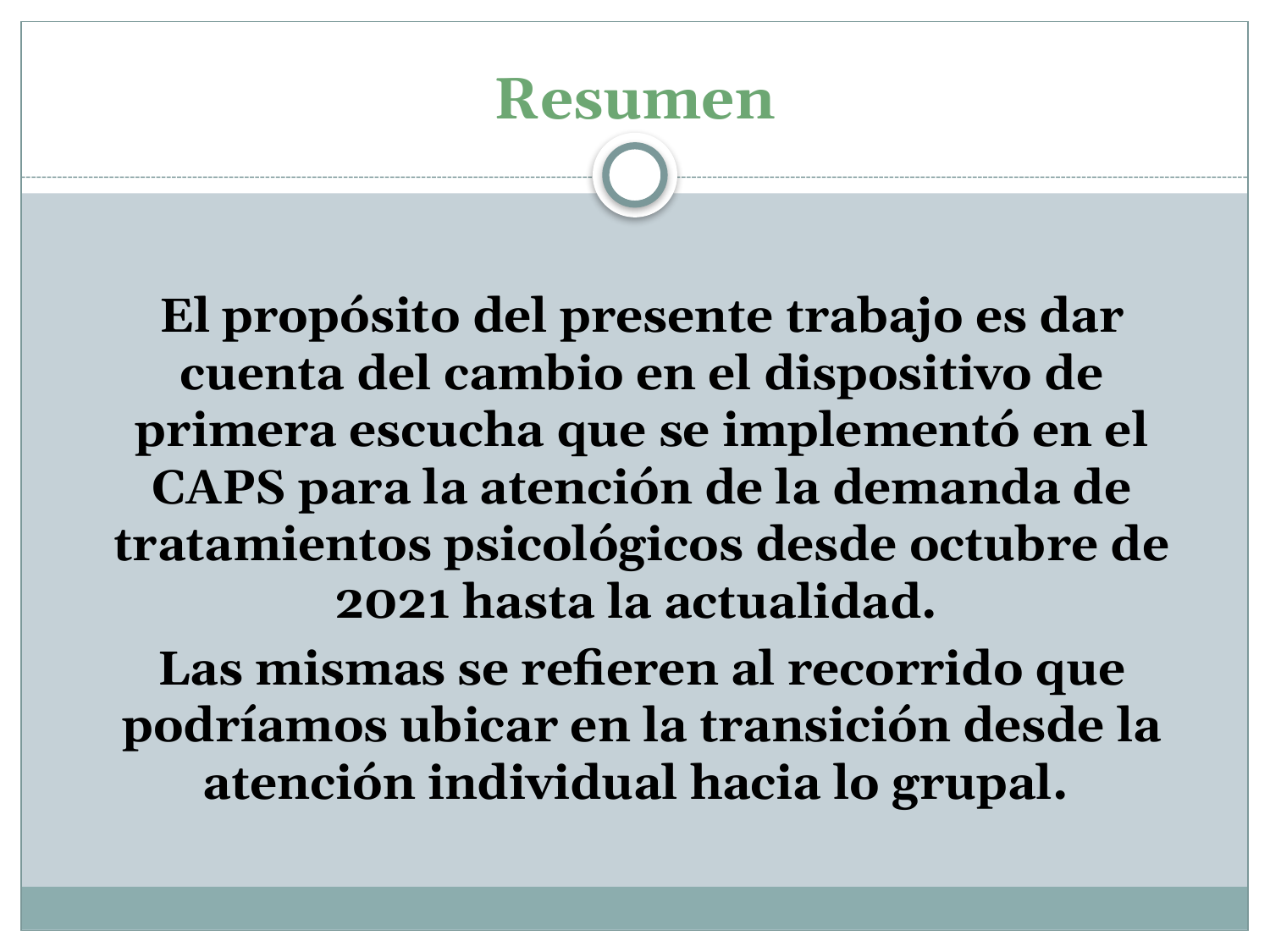

# Resumen

El propósito del presente trabajo es dar cuenta del cambio en el dispositivo de primera escucha que se implementó en el CAPS para la atención de la demanda de tratamientos psicológicos desde octubre de 2021 hasta la actualidad.
Las mismas se refieren al recorrido que podríamos ubicar en la transición desde la atención individual hacia lo grupal.